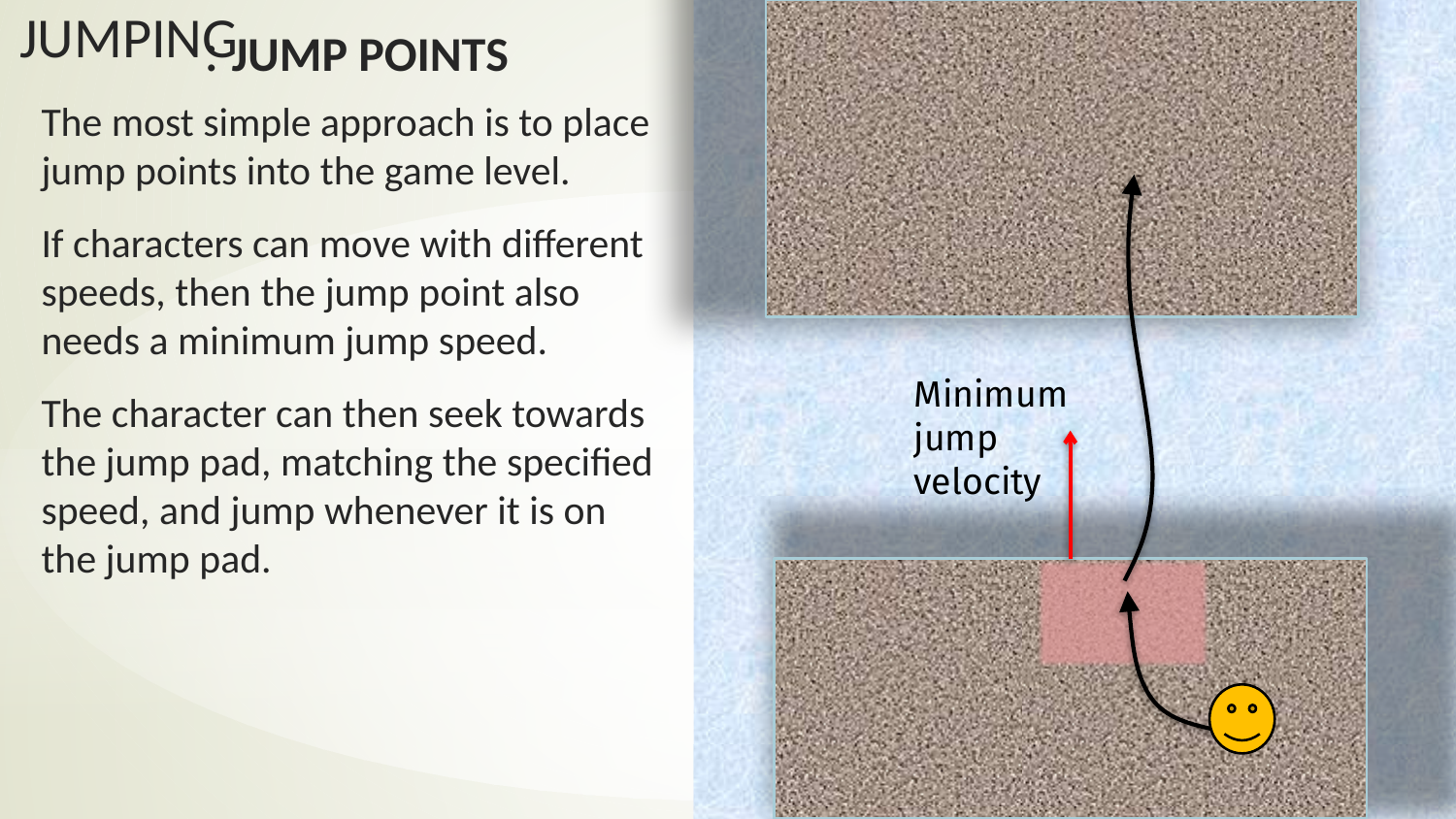

: Jump Points
The most simple approach is to place jump points into the game level.

If characters can move with different speeds, then the jump point also needs a minimum jump speed.

The character can then seek towards the jump pad, matching the specified speed, and jump whenever it is on the jump pad.

Minimum jump velocity